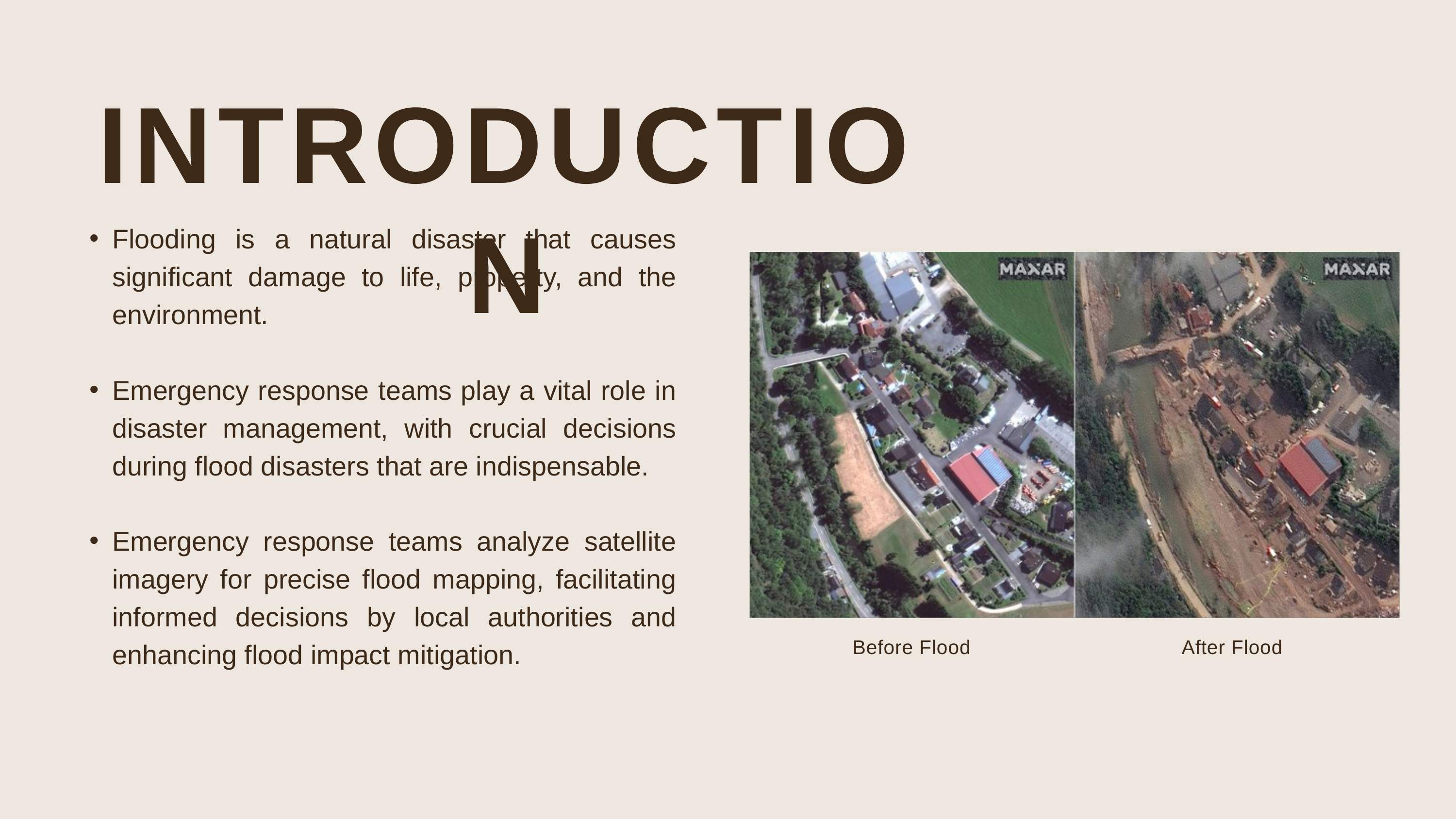

INTRODUCTION
Flooding is a natural disaster that causes significant damage to life, property, and the environment.

Emergency response teams play a vital role in disaster management, with crucial decisions during flood disasters that are indispensable.

Emergency response teams analyze satellite imagery for precise flood mapping, facilitating informed decisions by local authorities and enhancing flood impact mitigation.

Before Flood
After Flood